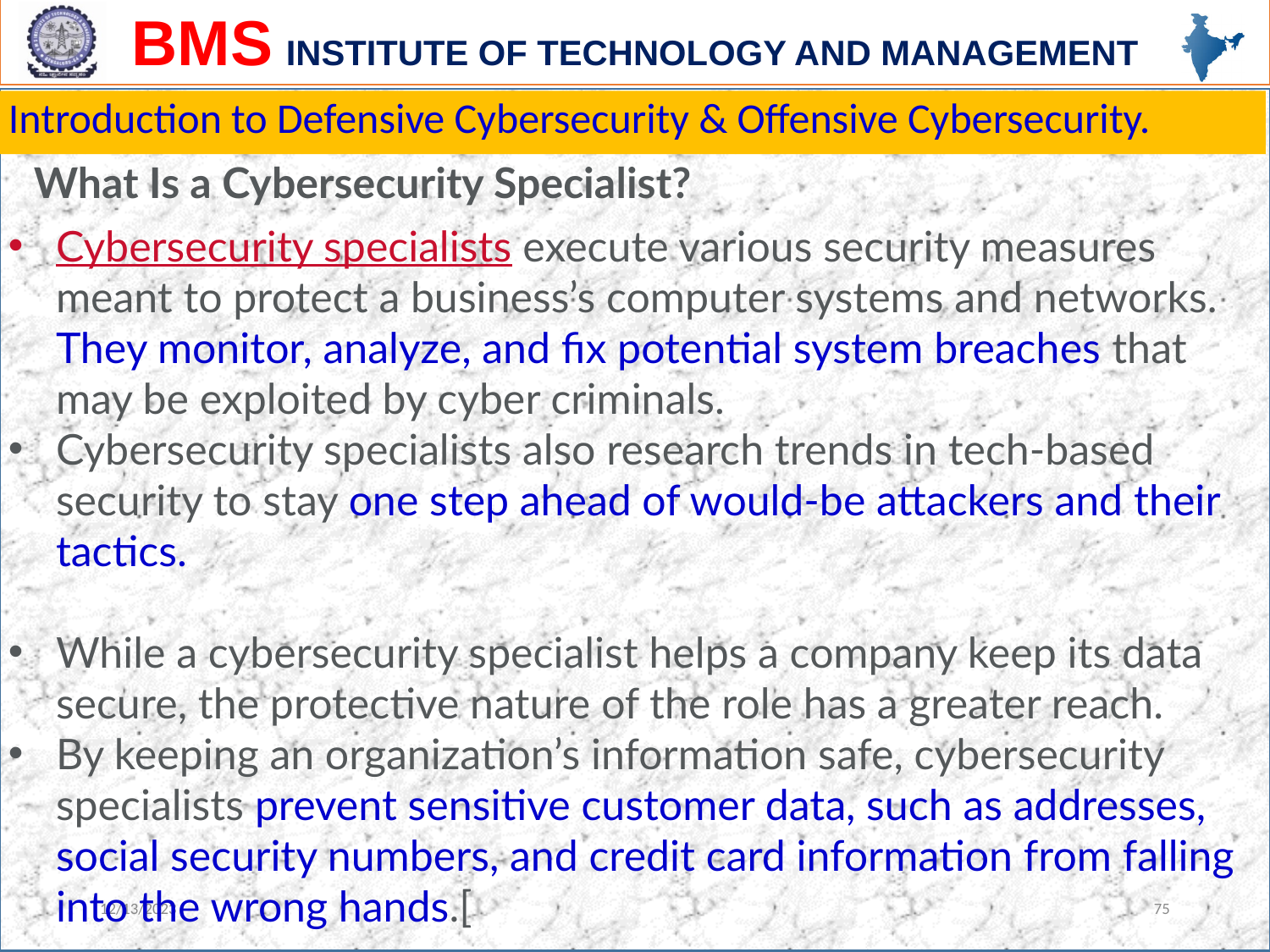

# Introduction to Defensive Cybersecurity & Offensive Cybersecurity.
What Is a Cybersecurity Specialist?
Cybersecurity specialists execute various security measures meant to protect a business’s computer systems and networks. They monitor, analyze, and fix potential system breaches that may be exploited by cyber criminals.
Cybersecurity specialists also research trends in tech-based security to stay one step ahead of would-be attackers and their tactics.

While a cybersecurity specialist helps a company keep its data secure, the protective nature of the role has a greater reach.
By keeping an organization’s information safe, cybersecurity specialists prevent sensitive customer data, such as addresses, social security numbers, and credit card information from falling into the wrong hands.[
12/13/2023
75